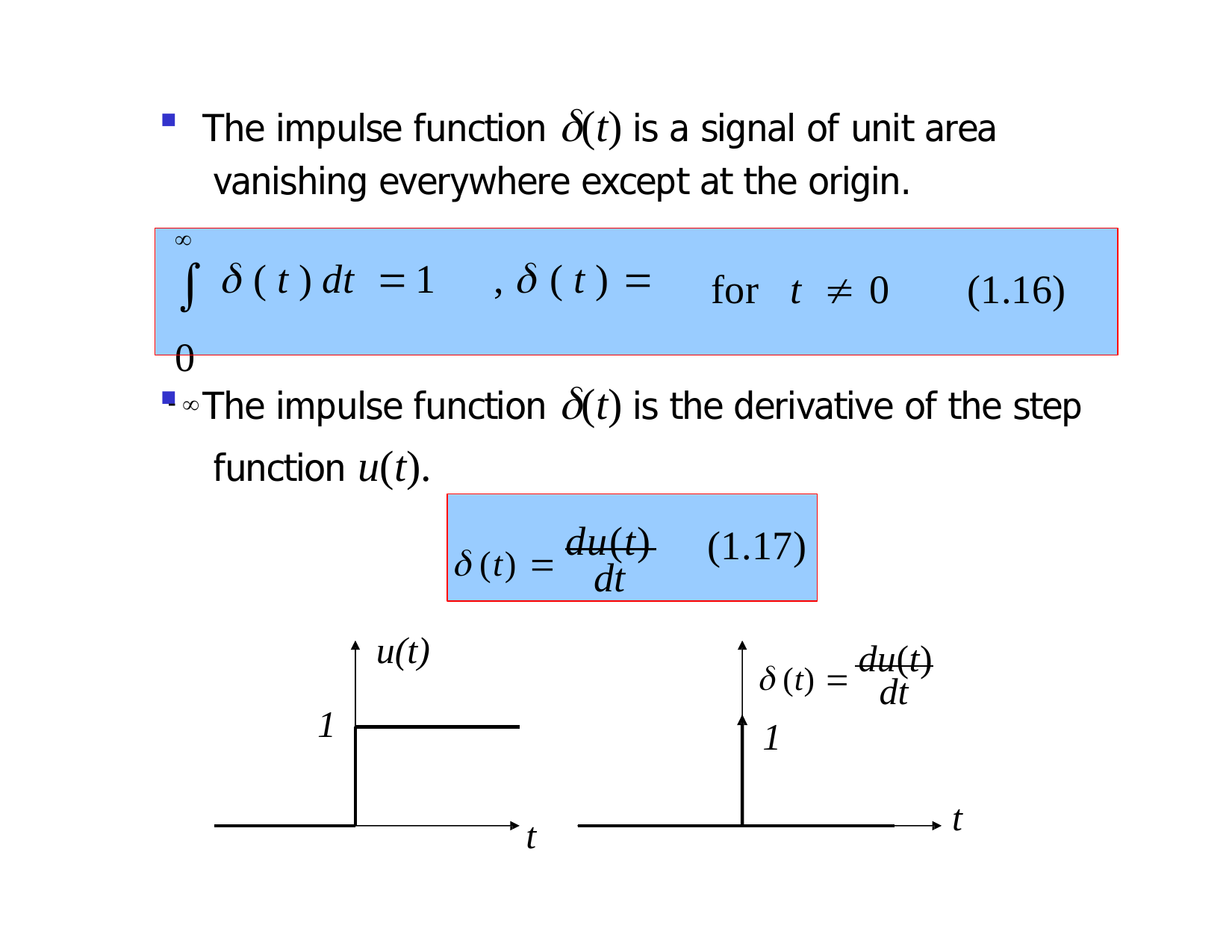

The impulse function δ(t) is a signal of unit area  vanishing everywhere except at the origin.

∞
∫ δ	( t ) dt	=	1	, δ	( t )	=	0
− ∞
for	t	≠	0	(1.16)
The impulse function δ(t) is the derivative of the step  function u(t).
δ (t) = du(t)

(1.17)
dt

δ (t) = du(t)
u(t)

dt

1
1

t
t

Dr. B. S. Daga  Fr.CRCE, Mumbai